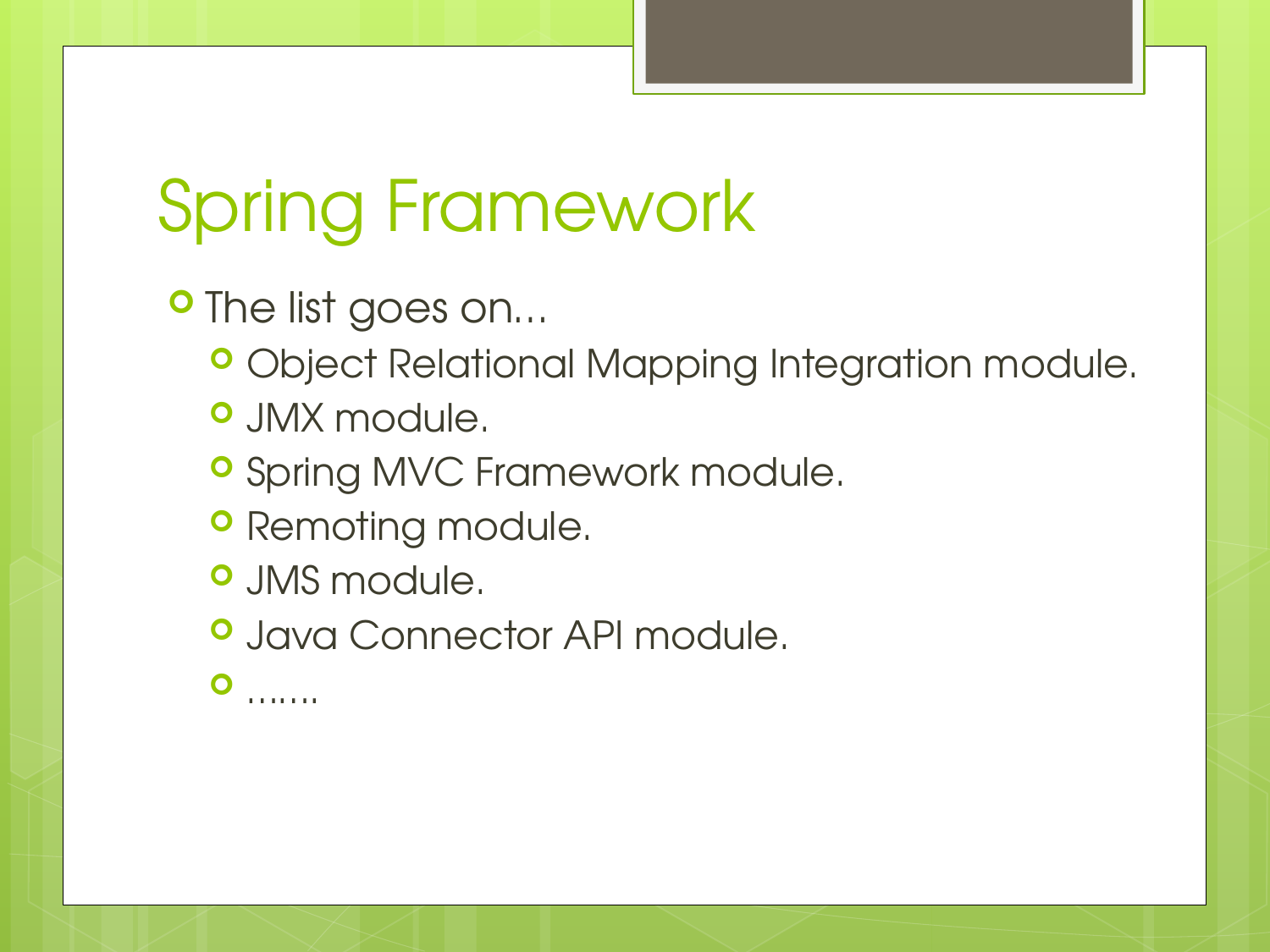

Spring Framework
The list goes on…
Object Relational Mapping Integration module.
JMX module.
Spring MVC Framework module.
Remoting module.
JMS module.
Java Connector API module.
…….